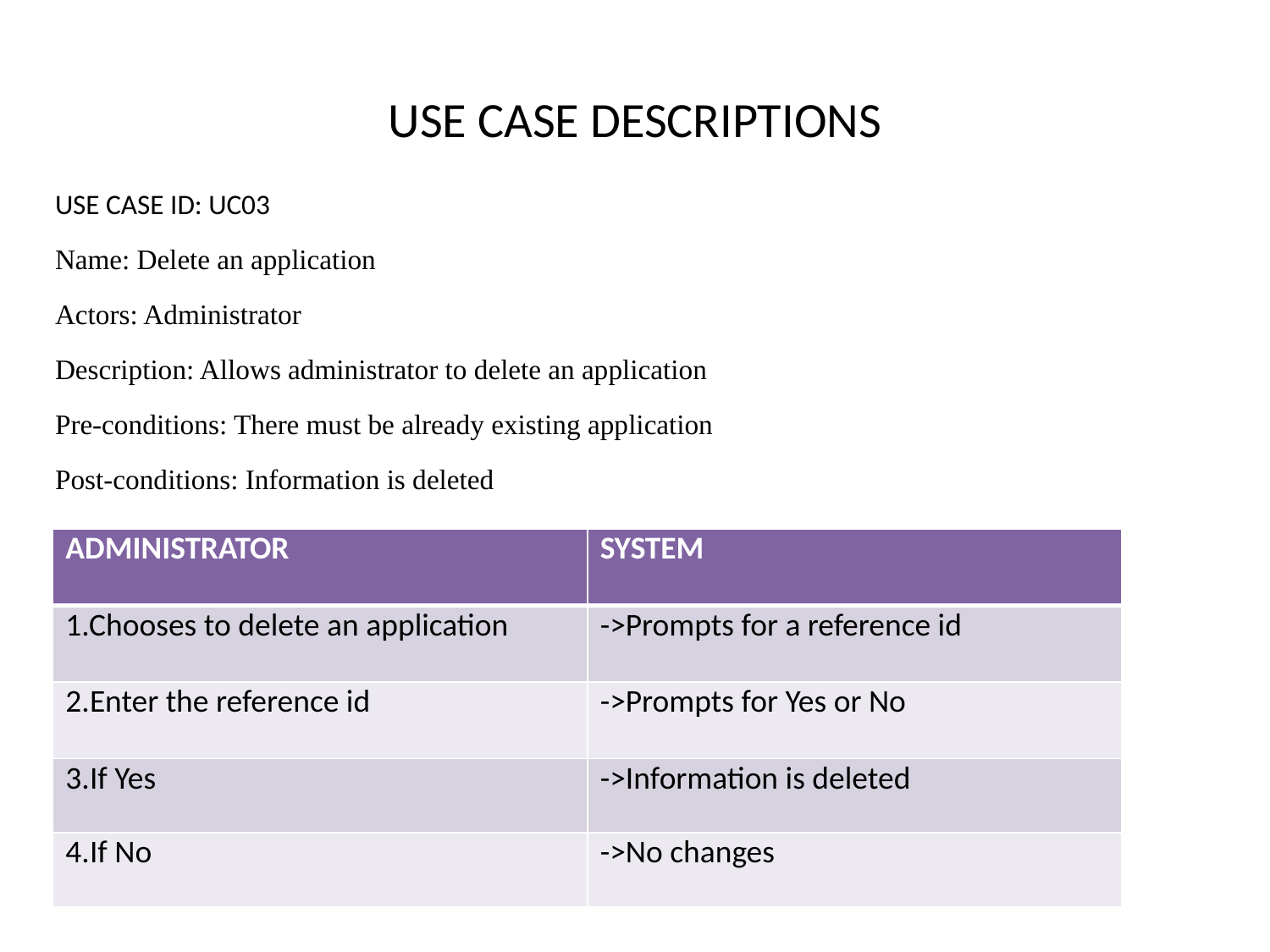

# USE CASE DESCRIPTIONS
USE CASE ID: UC03
Name: Delete an application
Actors: Administrator
Description: Allows administrator to delete an application
Pre-conditions: There must be already existing application
Post-conditions: Information is deleted

| ADMINISTRATOR | SYSTEM |
| --- | --- |
| 1.Chooses to delete an application | ->Prompts for a reference id |
| 2.Enter the reference id | ->Prompts for Yes or No |
| 3.If Yes | ->Information is deleted |
| 4.If No | ->No changes |
| ADMINISTRATOR | SYSTEM |
| --- | --- |
|  |  |
|  |  |